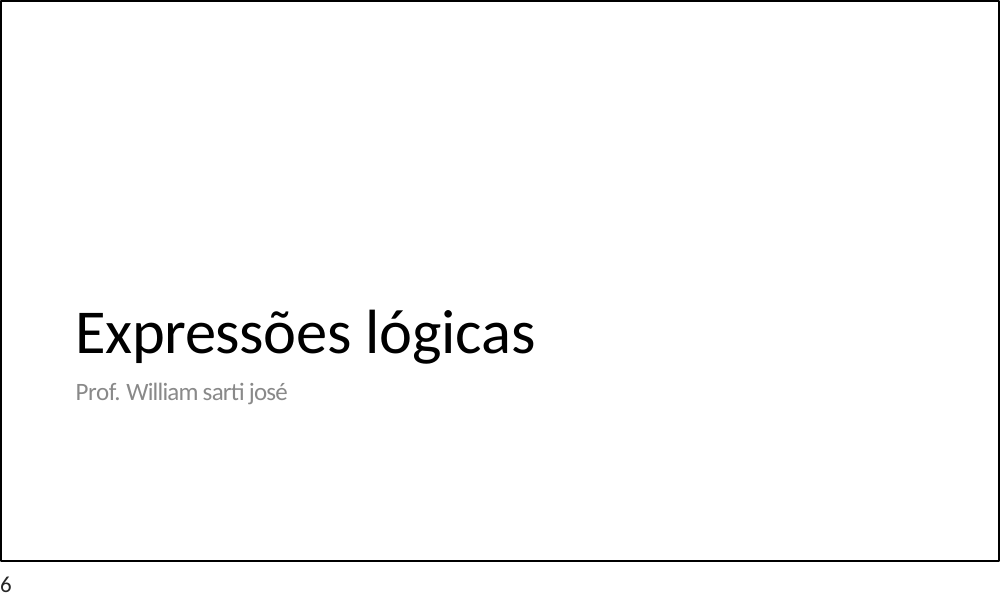

Expressões lógicas
Prof. William sarti josé
6